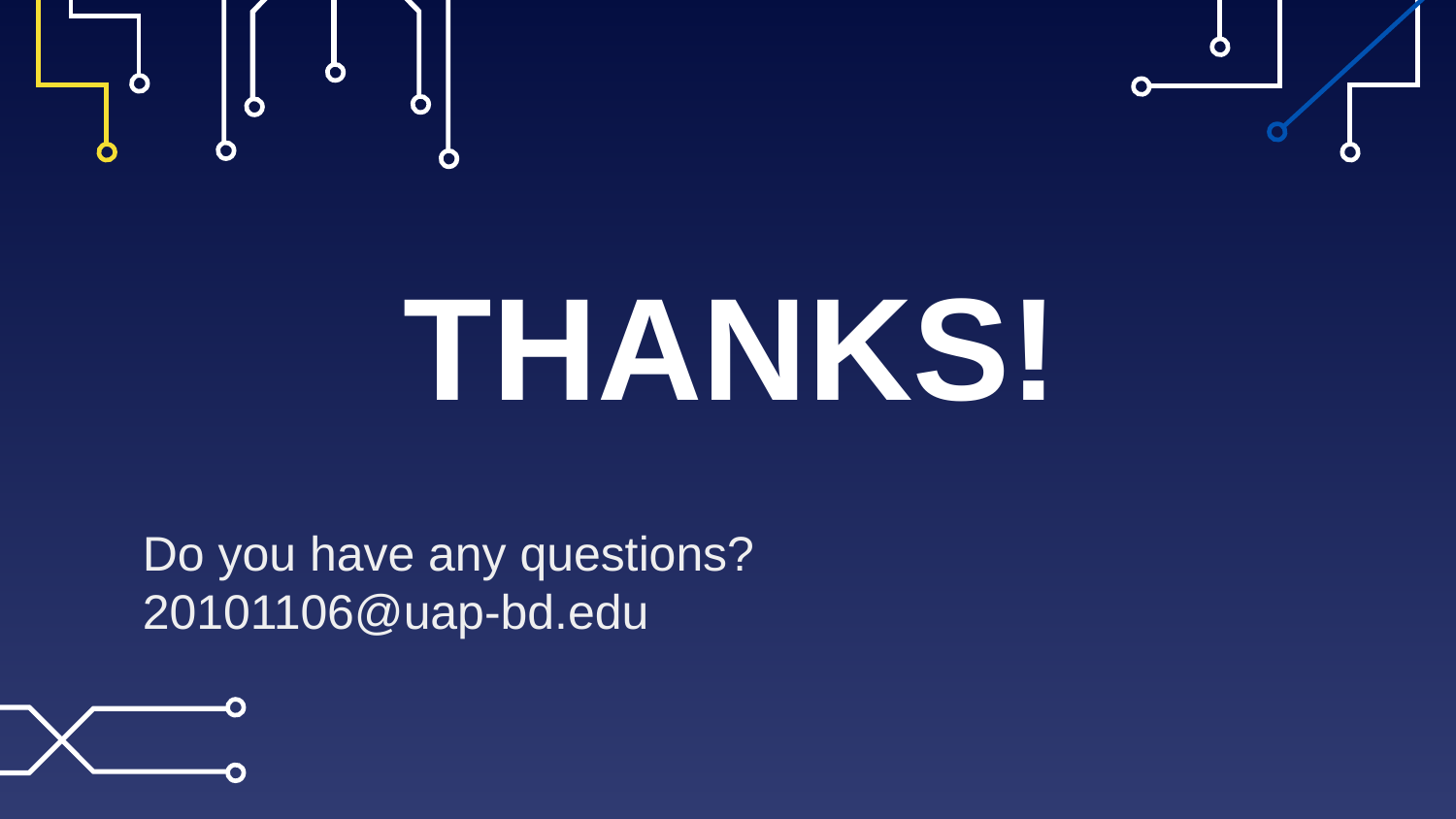

# THANKS!
Do you have any questions?
20101106@uap-bd.edu